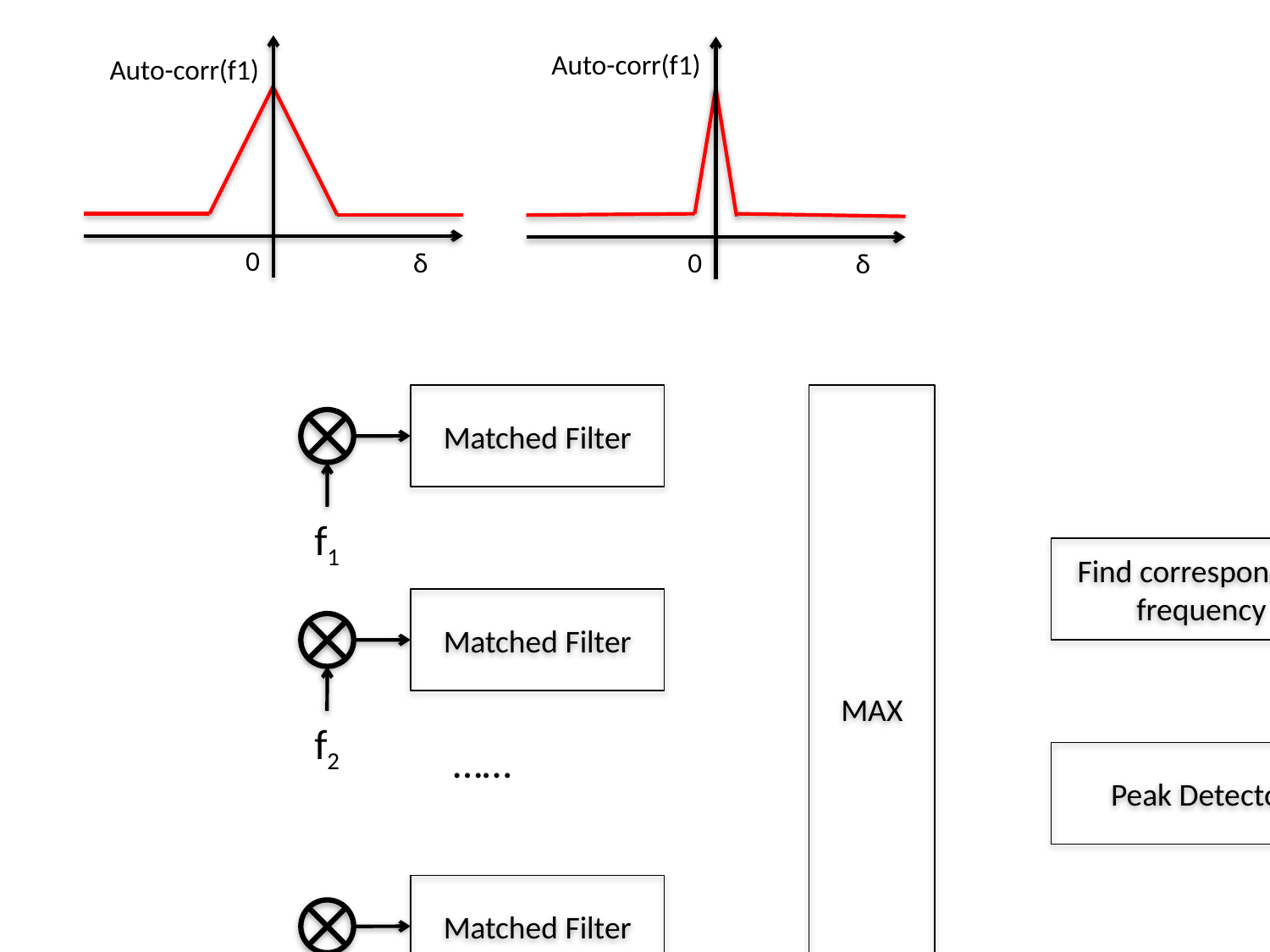

Auto-corr(f1)
Auto-corr(f1)
0
0
δ
δ
Matched Filter

f1
MAX
Find corresponding frequency
Matched Filter

f2
……
Peak Detector
Matched Filter

fn